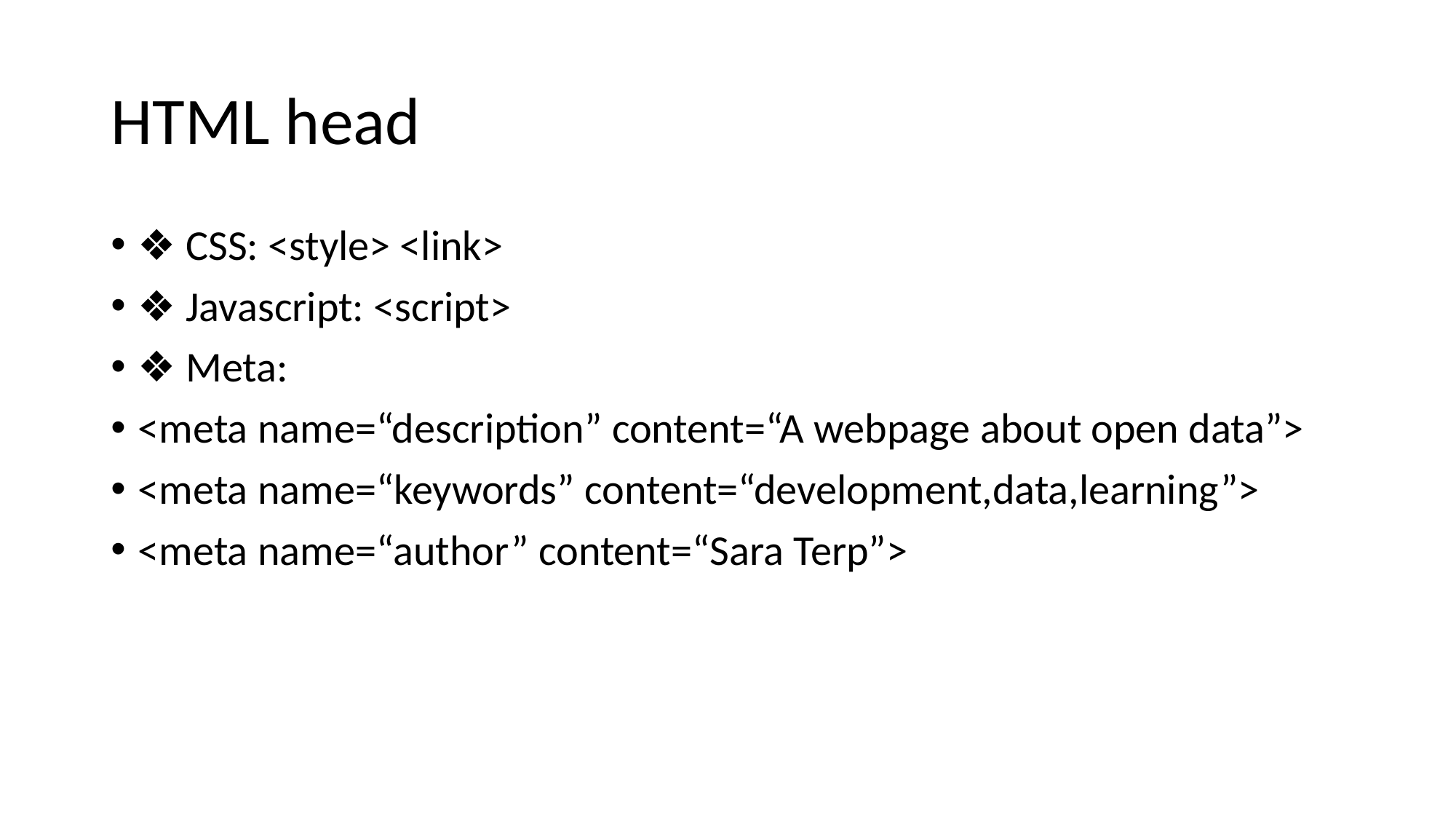

# HTML head
❖ CSS: <style> <link>
❖ Javascript: <script>
❖ Meta:
<meta name=“description” content=“A webpage about open data”>
<meta name=“keywords” content=“development,data,learning”>
<meta name=“author” content=“Sara Terp”>